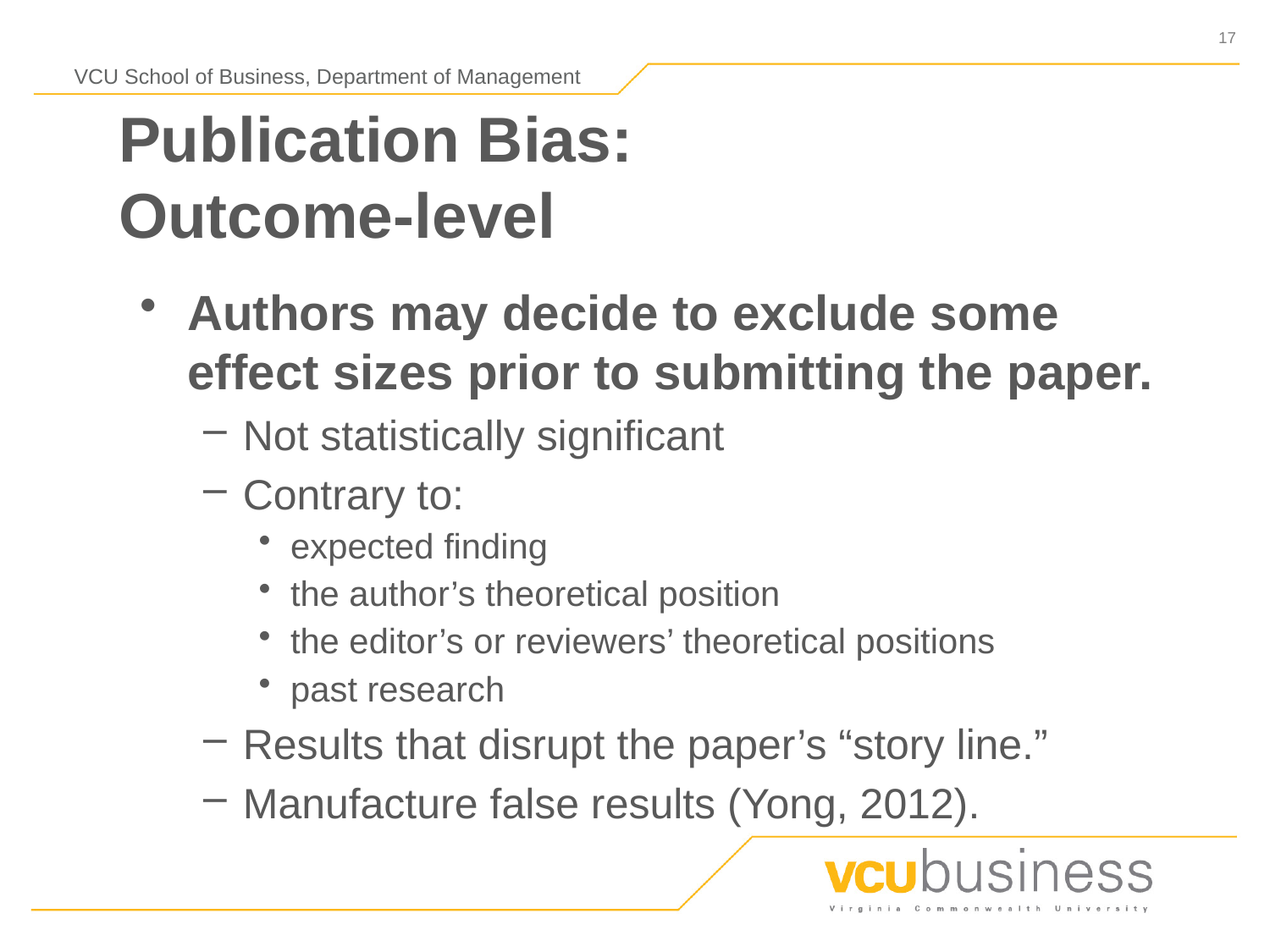

# Publication Bias: Outcome-level
Authors may decide to exclude some effect sizes prior to submitting the paper.
Not statistically significant
Contrary to:
expected finding
the author’s theoretical position
the editor’s or reviewers’ theoretical positions
past research
Results that disrupt the paper’s “story line.”
Manufacture false results (Yong, 2012).